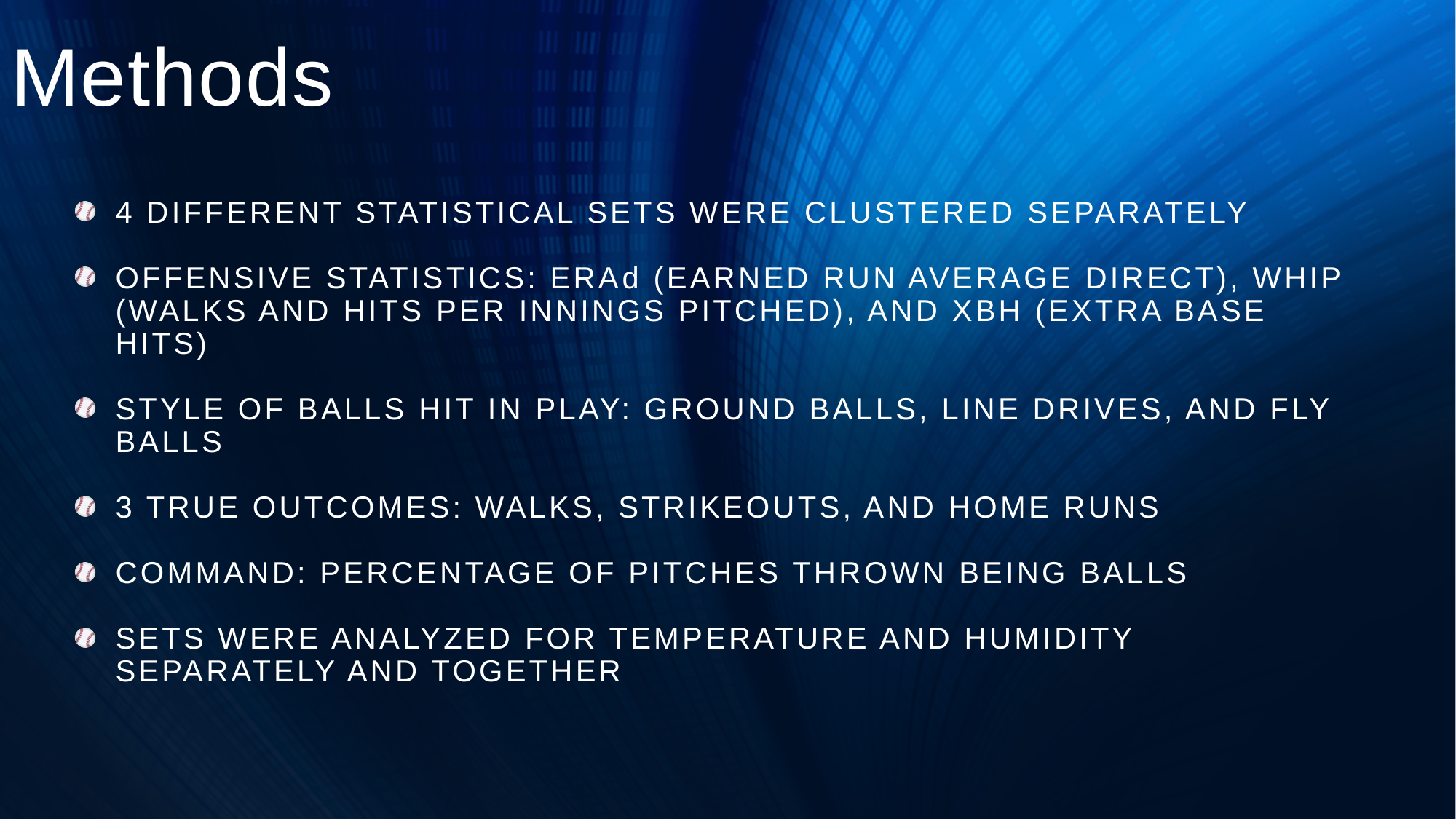

# Methods

4 different statistical sets were clustered separately

Offensive statistics: erad (earned run average direct), whip (walks and hits per innings pitched), and XBH (extra base hits)

Style of balls hit in play: ground balls, line drives, and fly balls

3 true outcomes: Walks, strikeouts, and home runs

Command: percentage of pitches thrown being balls

Sets were analyzed for temperature and humidity separately and together